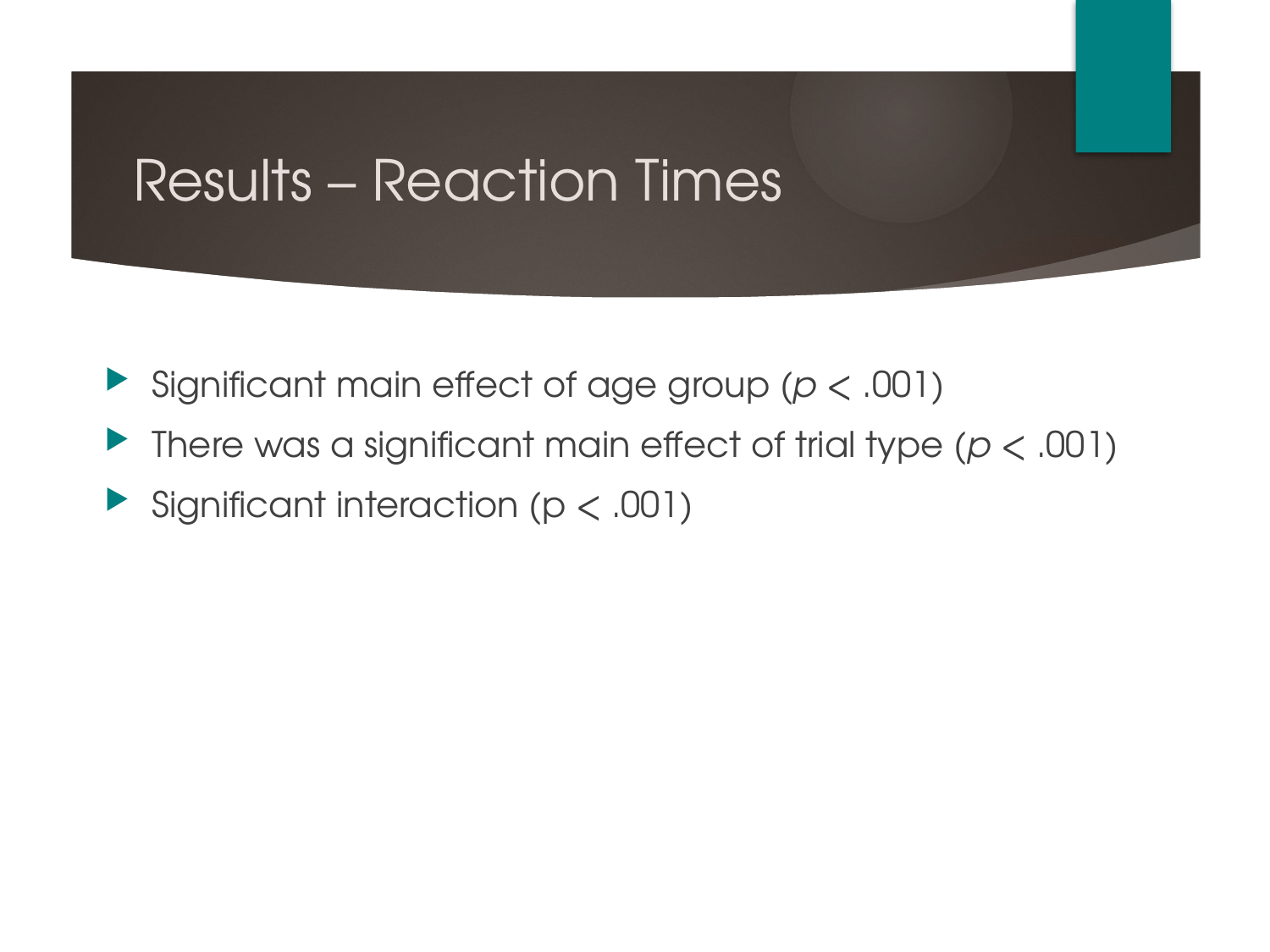

# Results – Reaction Times
Significant main effect of age group (p < .001)
There was a significant main effect of trial type (p < .001)
Significant interaction (p < .001)